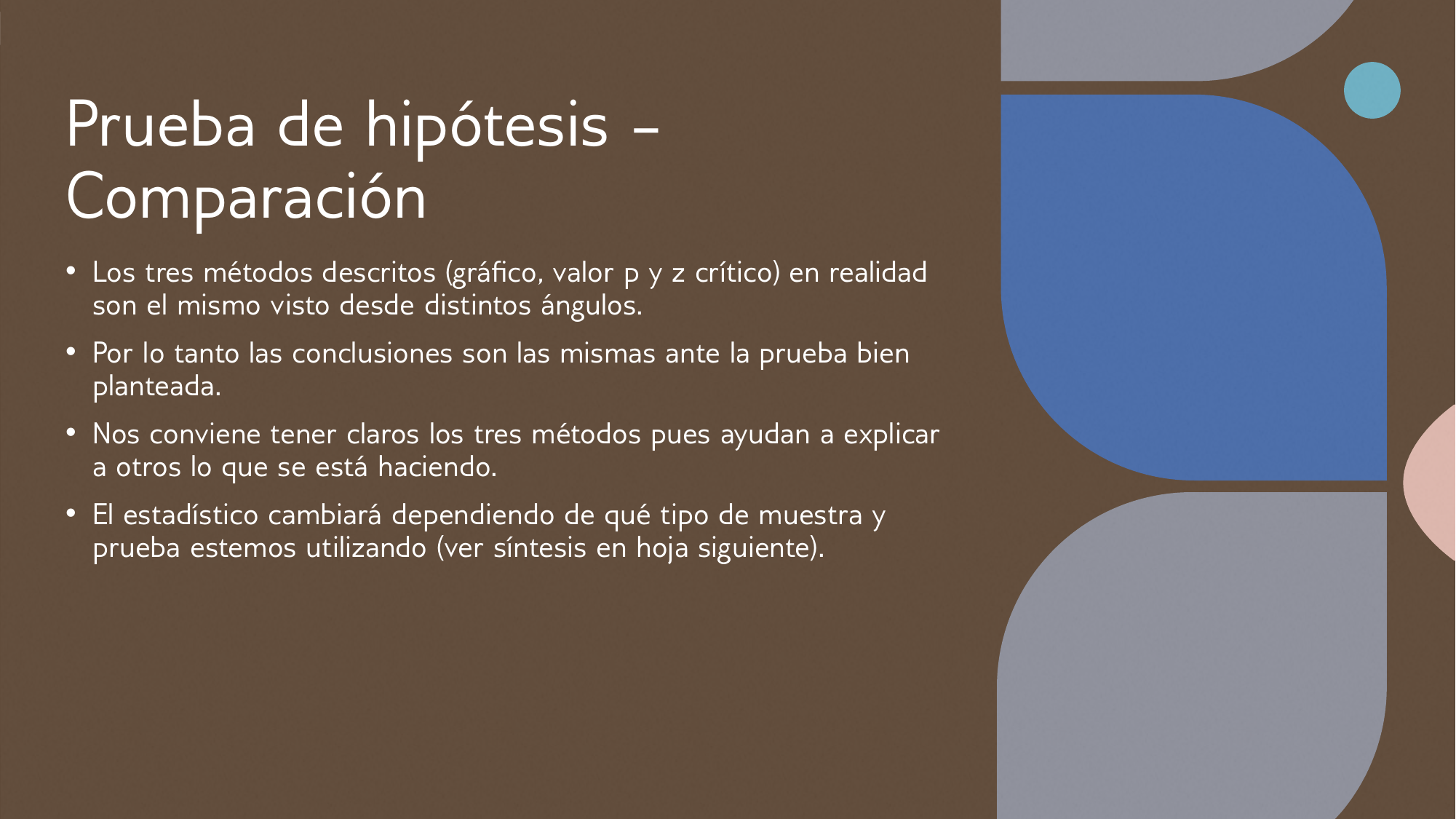

# Prueba de hipótesis – Comparación
Los tres métodos descritos (gráfico, valor p y z crítico) en realidad son el mismo visto desde distintos ángulos.
Por lo tanto las conclusiones son las mismas ante la prueba bien planteada.
Nos conviene tener claros los tres métodos pues ayudan a explicar a otros lo que se está haciendo.
El estadístico cambiará dependiendo de qué tipo de muestra y prueba estemos utilizando (ver síntesis en hoja siguiente).